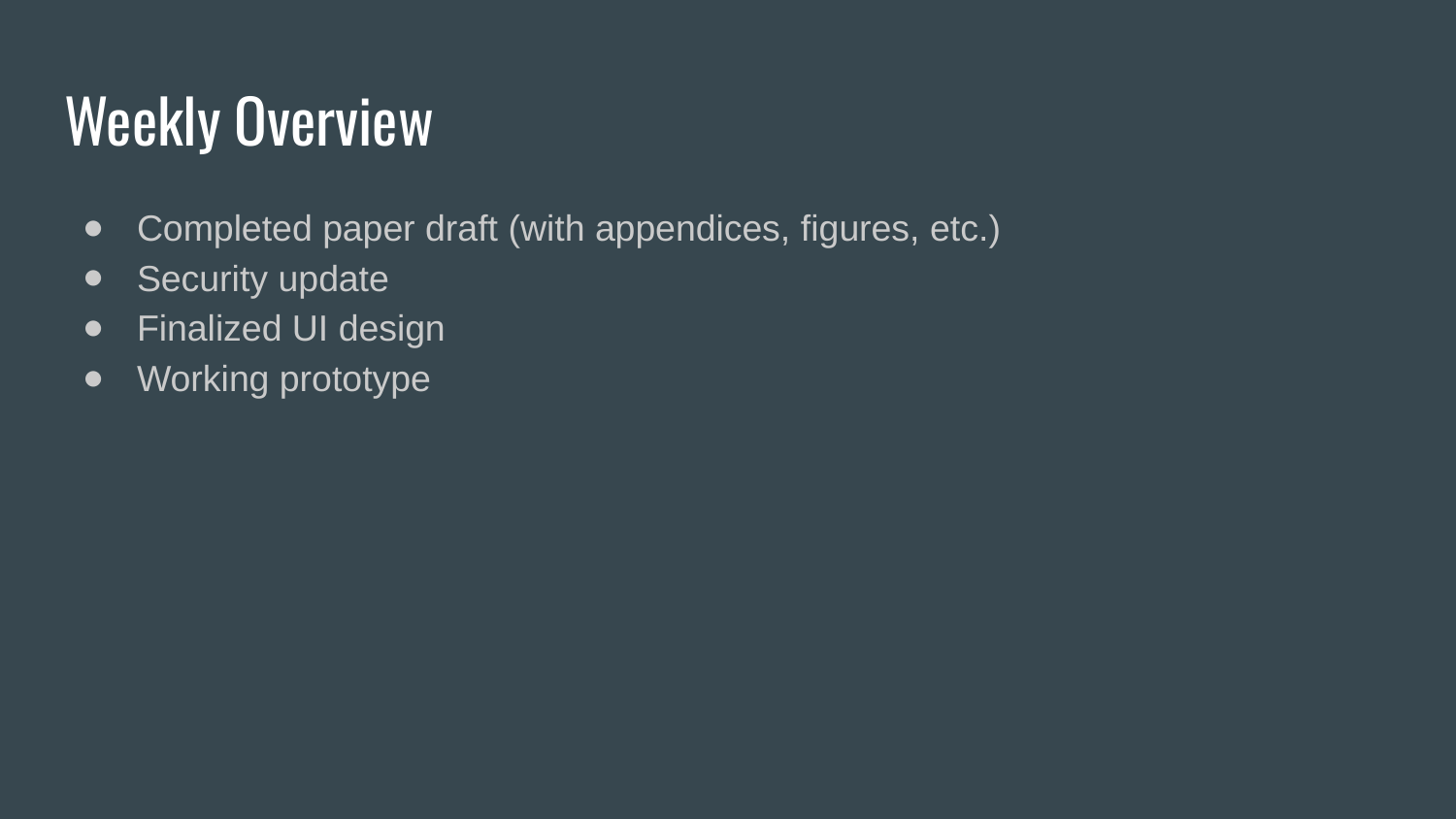

# Weekly Overview
Completed paper draft (with appendices, figures, etc.)
Security update
Finalized UI design
Working prototype